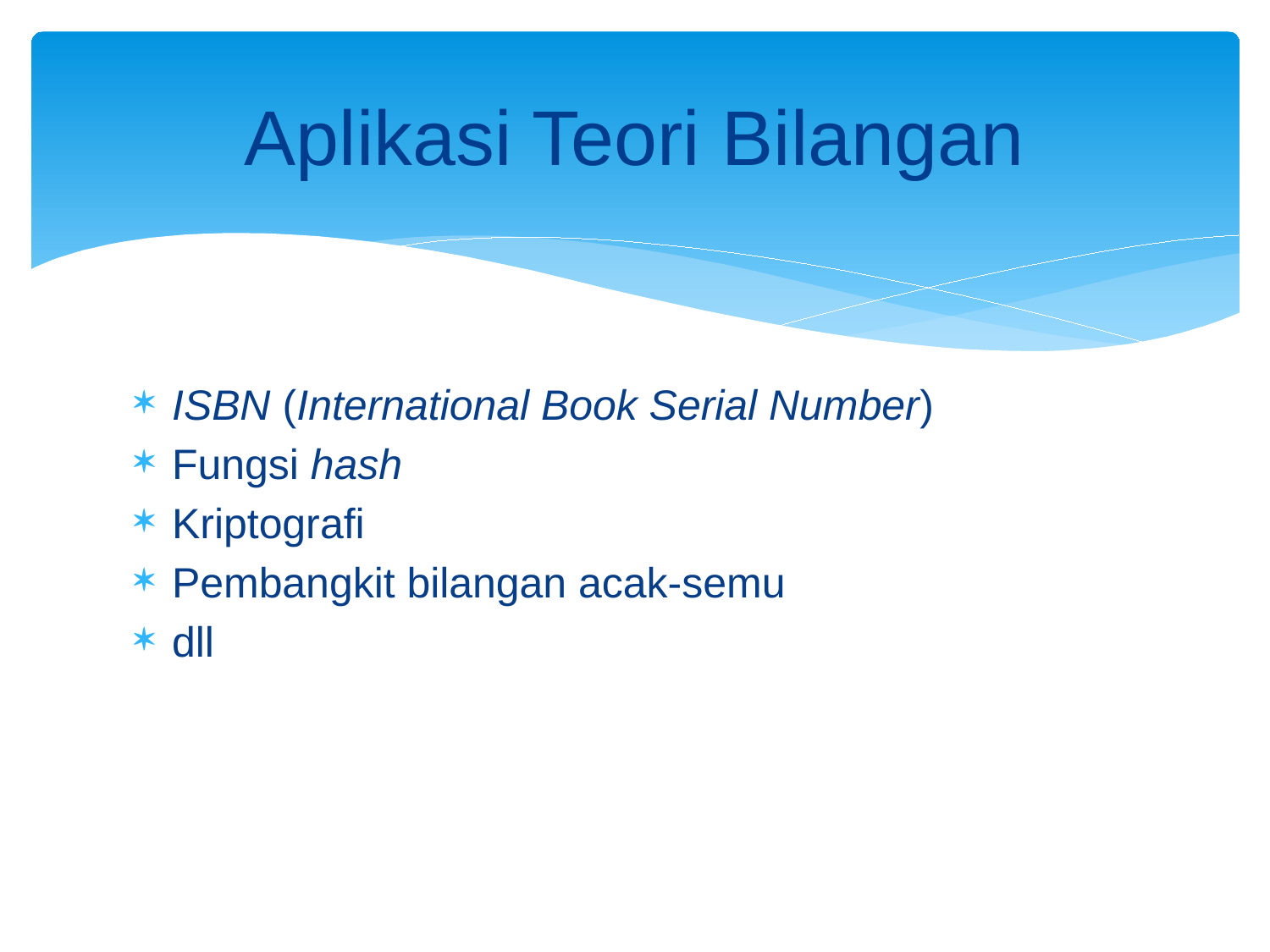

# Aplikasi Teori Bilangan
ISBN (International Book Serial Number)
Fungsi hash
Kriptografi
Pembangkit bilangan acak-semu
dll
64